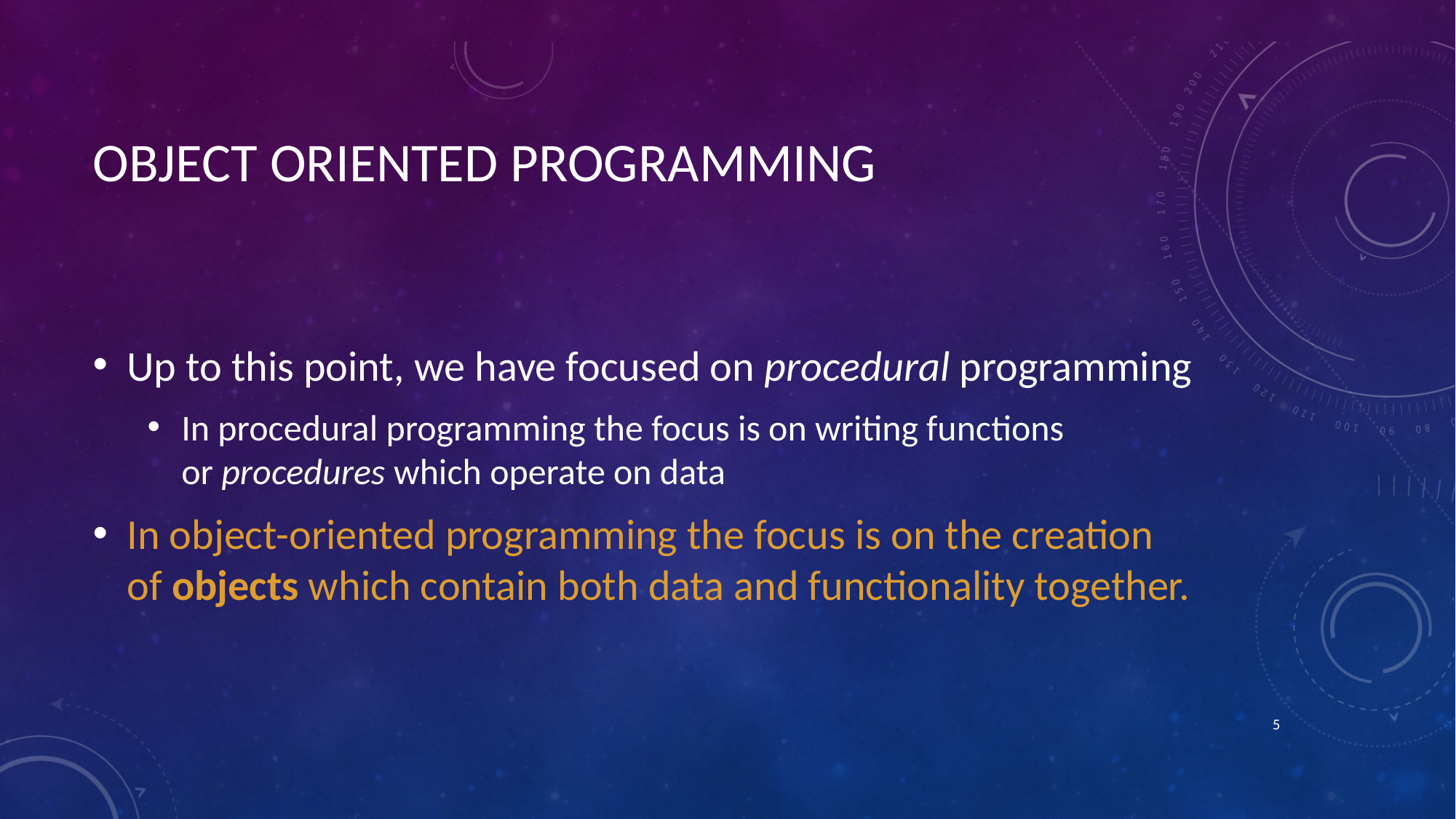

# OBJECT ORIENTED PROGRAMMING
Up to this point, we have focused on procedural programming
In procedural programming the focus is on writing functions or procedures which operate on data
In object-oriented programming the focus is on the creation of objects which contain both data and functionality together.
5